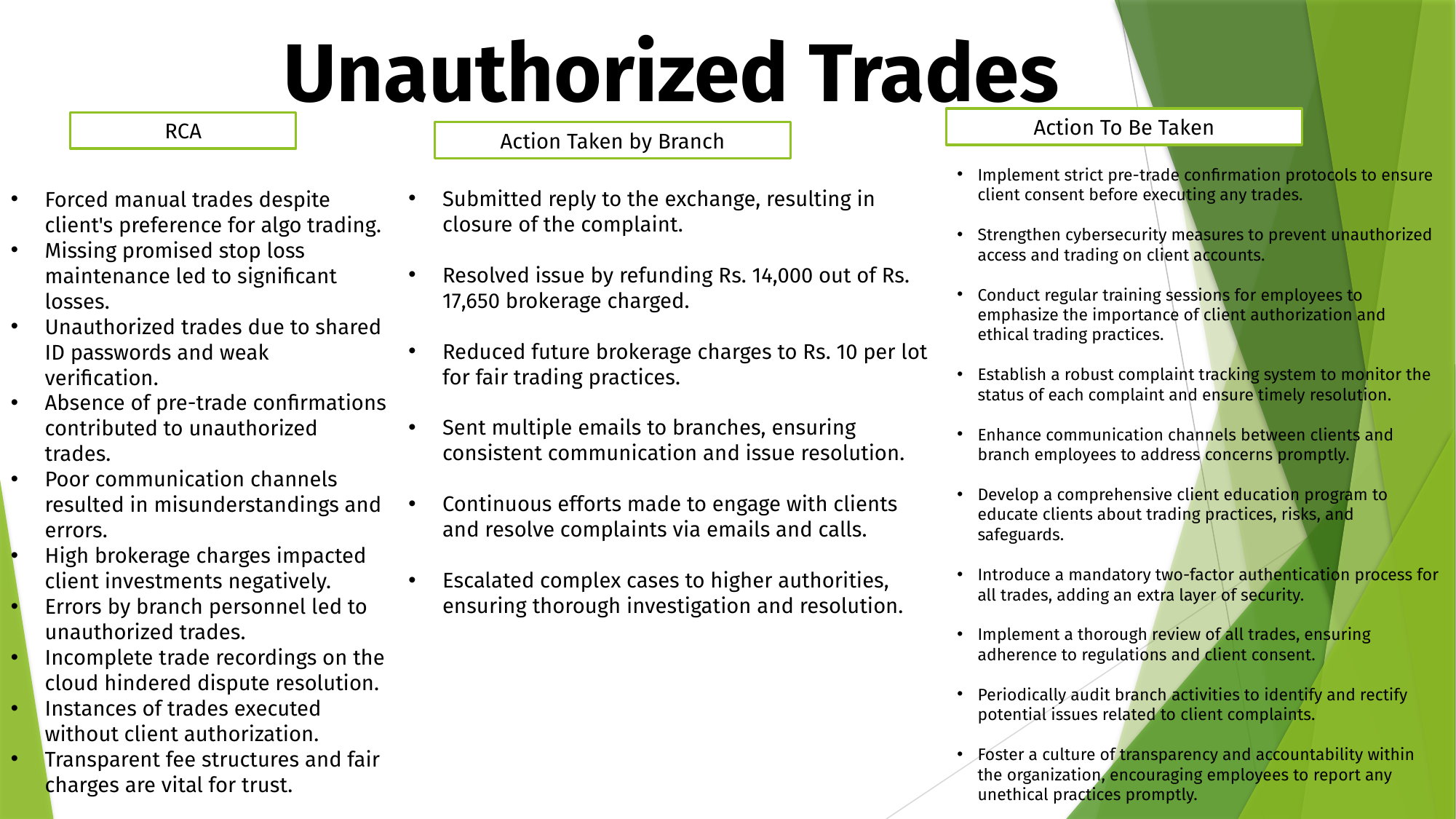

Unauthorized Trades
Action To Be Taken
RCA
Action Taken by Branch

Forced manual trades despite client's preference for algo trading.
Missing promised stop loss maintenance led to significant losses.
Unauthorized trades due to shared ID passwords and weak verification.
Absence of pre-trade confirmations contributed to unauthorized trades.
Poor communication channels resulted in misunderstandings and errors.
High brokerage charges impacted client investments negatively.
Errors by branch personnel led to unauthorized trades.
Incomplete trade recordings on the cloud hindered dispute resolution.
Instances of trades executed without client authorization.
Transparent fee structures and fair charges are vital for trust.
Implement strict pre-trade confirmation protocols to ensure client consent before executing any trades.

Strengthen cybersecurity measures to prevent unauthorized access and trading on client accounts.

Conduct regular training sessions for employees to emphasize the importance of client authorization and ethical trading practices.

Establish a robust complaint tracking system to monitor the status of each complaint and ensure timely resolution.

Enhance communication channels between clients and branch employees to address concerns promptly.

Develop a comprehensive client education program to educate clients about trading practices, risks, and safeguards.

Introduce a mandatory two-factor authentication process for all trades, adding an extra layer of security.

Implement a thorough review of all trades, ensuring adherence to regulations and client consent.

Periodically audit branch activities to identify and rectify potential issues related to client complaints.

Foster a culture of transparency and accountability within the organization, encouraging employees to report any unethical practices promptly.
Submitted reply to the exchange, resulting in closure of the complaint.

Resolved issue by refunding Rs. 14,000 out of Rs. 17,650 brokerage charged.

Reduced future brokerage charges to Rs. 10 per lot for fair trading practices.

Sent multiple emails to branches, ensuring consistent communication and issue resolution.

Continuous efforts made to engage with clients and resolve complaints via emails and calls.

Escalated complex cases to higher authorities, ensuring thorough investigation and resolution.